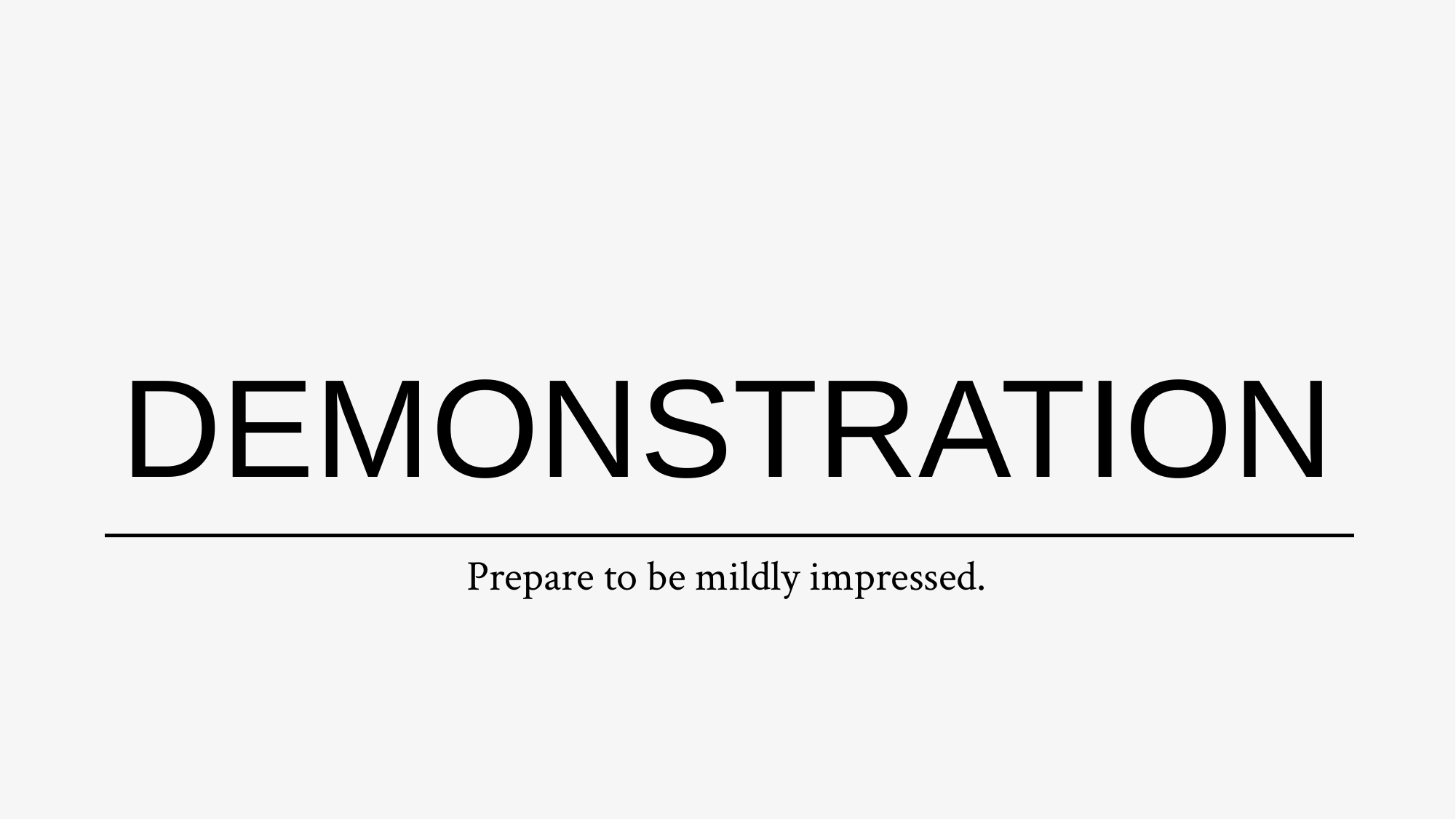

# DEMONSTRATION
Prepare to be mildly impressed.